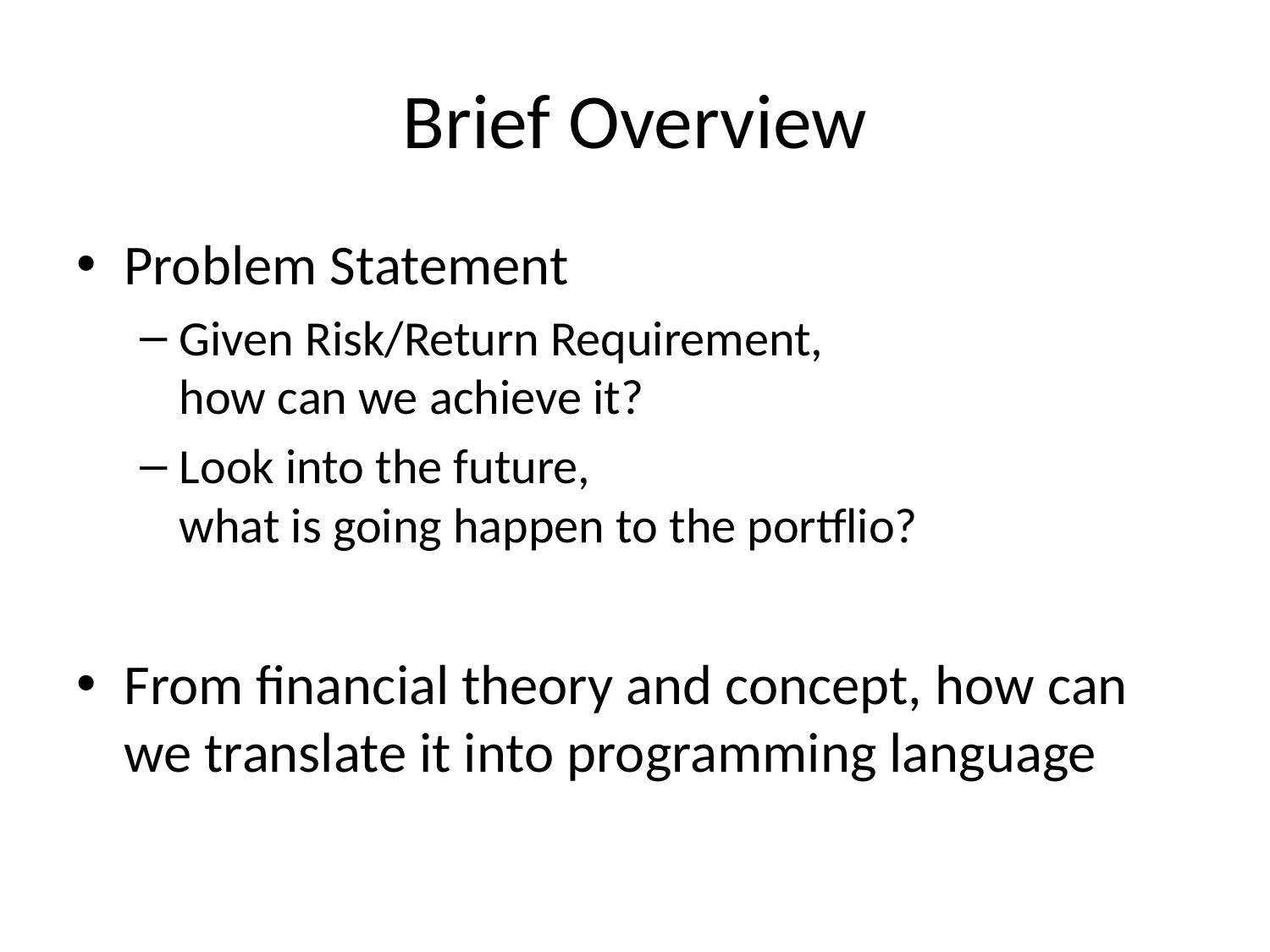

# Brief Overview
Problem Statement
Given Risk/Return Requirement,
how can we achieve it?
Look into the future,
what is going happen to the portflio?

From financial theory and concept, how can we translate it into programming language